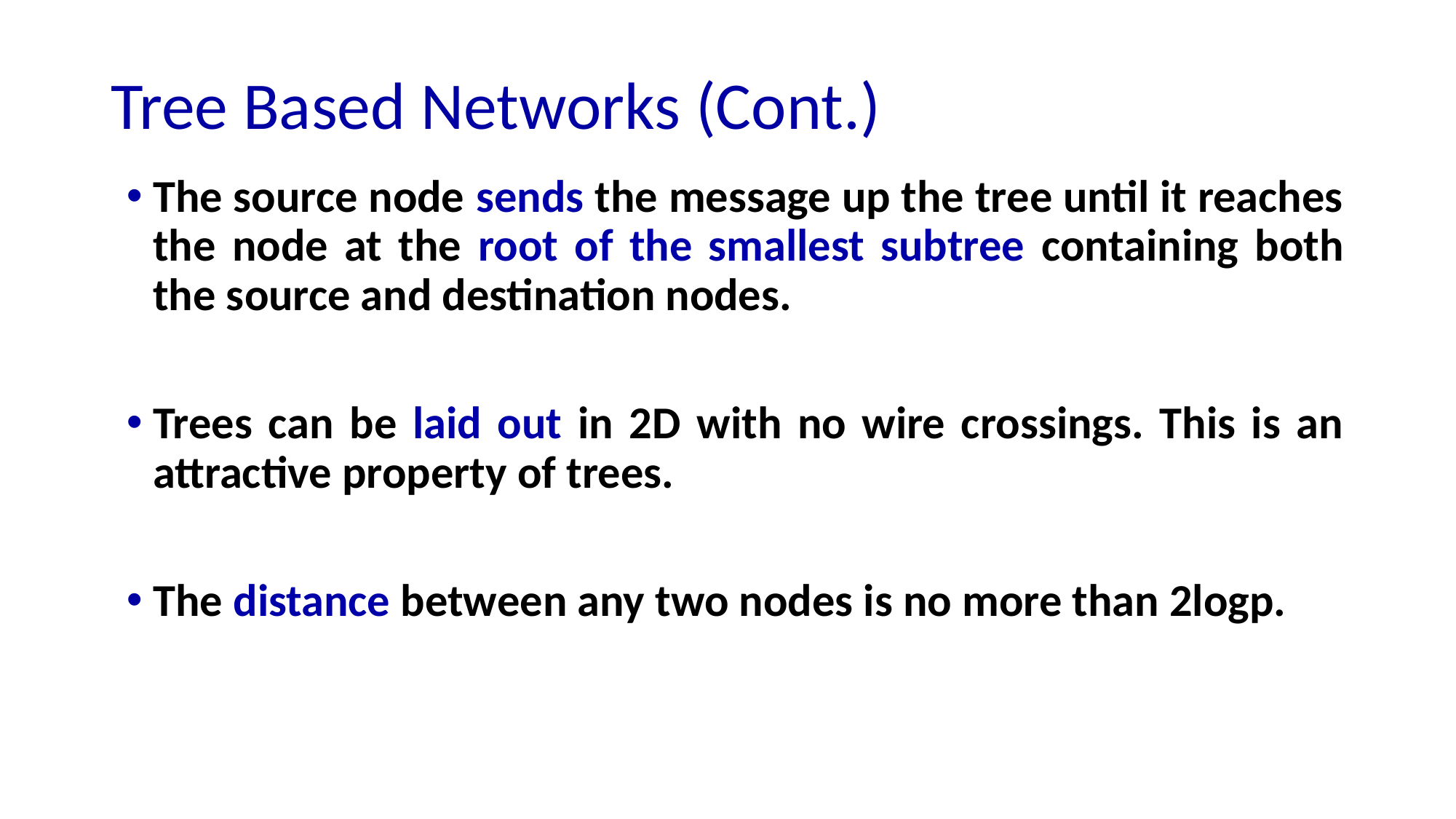

# Tree Based Networks (Cont.)
The source node sends the message up the tree until it reaches the node at the root of the smallest subtree containing both the source and destination nodes.

Trees can be laid out in 2D with no wire crossings. This is an attractive property of trees.

The distance between any two nodes is no more than 2logp.